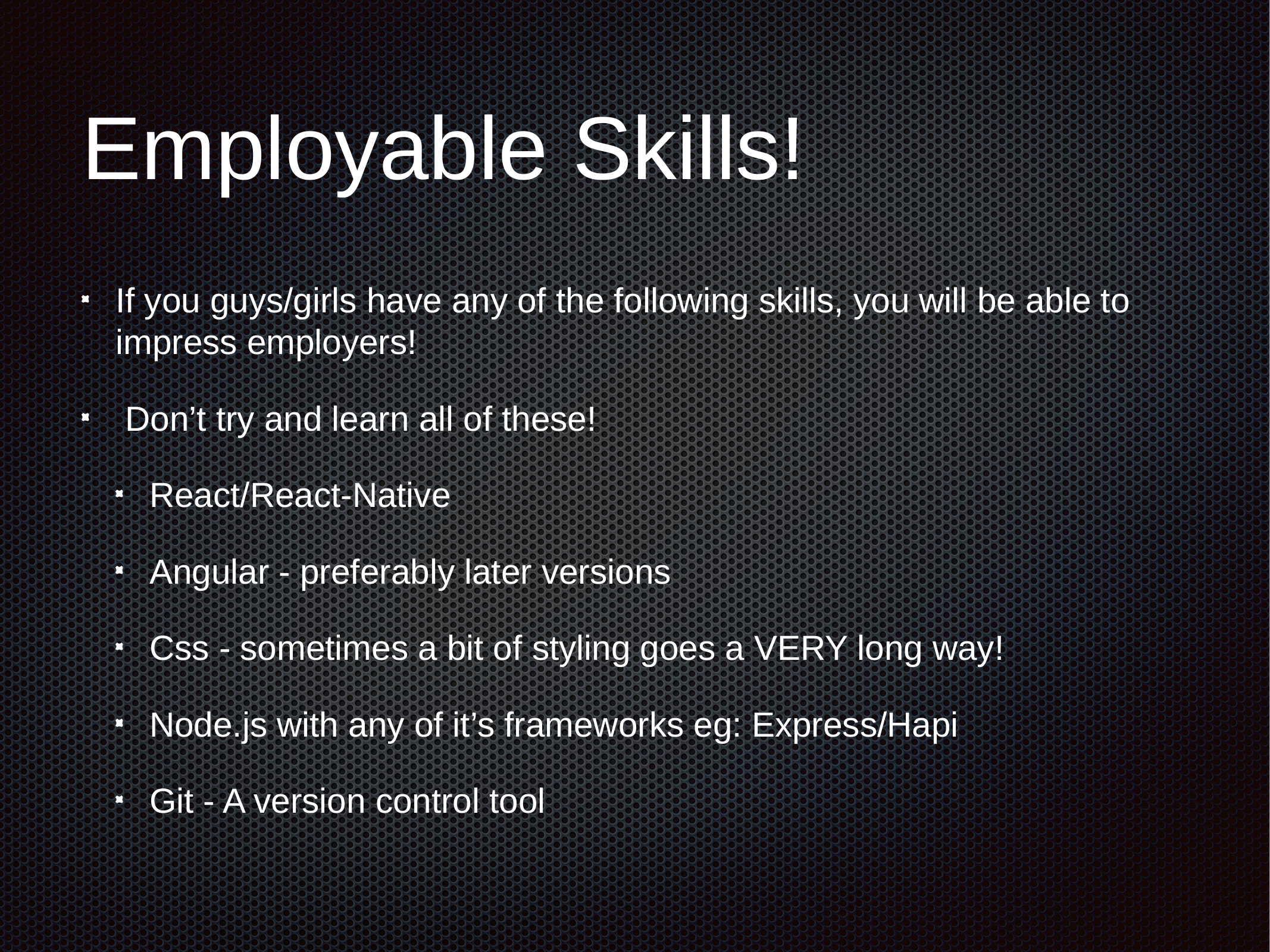

# Employable Skills!
If you guys/girls have any of the following skills, you will be able to impress employers!
 Don’t try and learn all of these!
React/React-Native
Angular - preferably later versions
Css - sometimes a bit of styling goes a VERY long way!
Node.js with any of it’s frameworks eg: Express/Hapi
Git - A version control tool